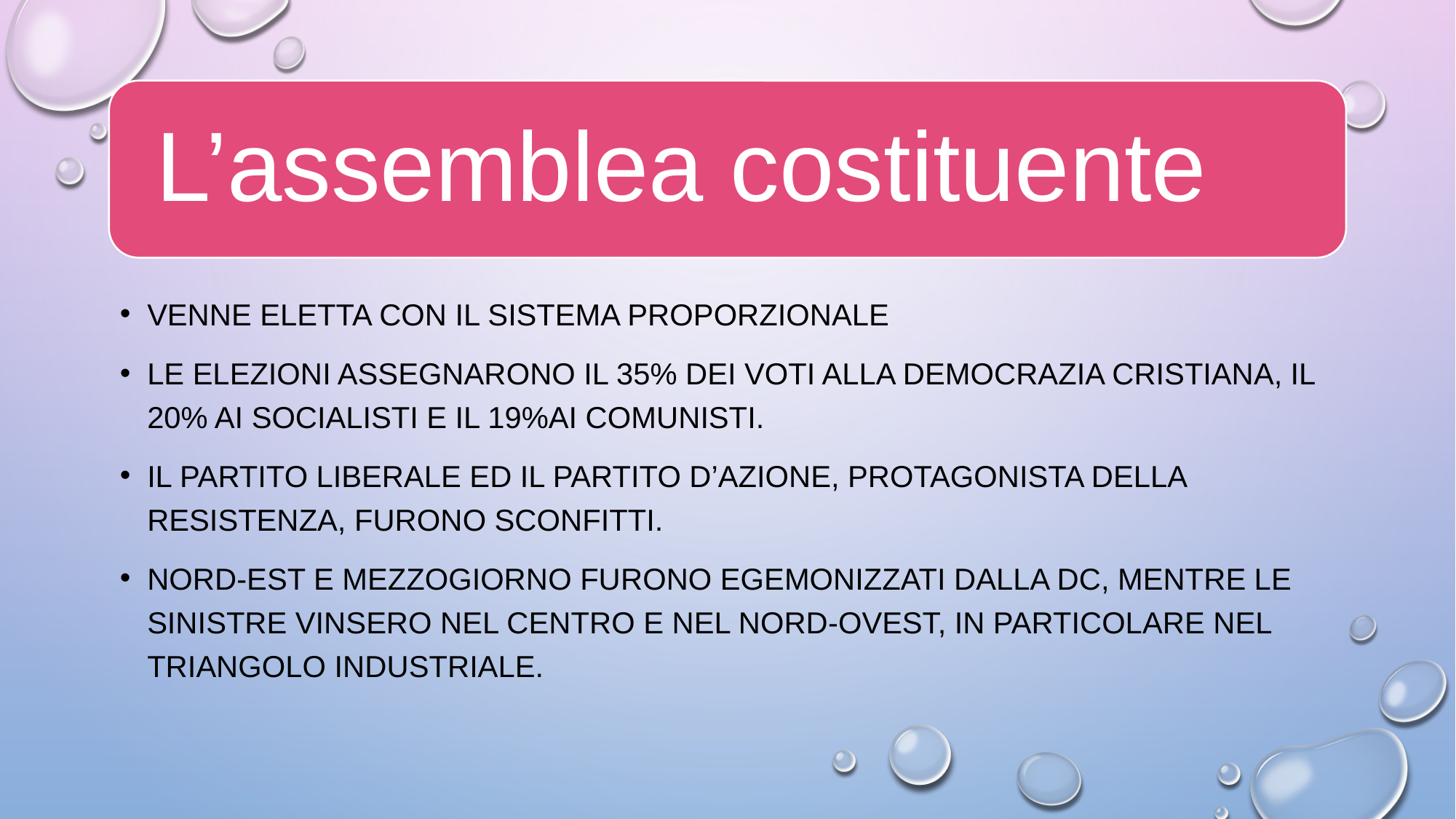

L’assemblea costituente
Venne eletta con il sistema proporzionale
Le elezioni assegnarono il 35% dei voti alla Democrazia Cristiana, il 20% ai socialisti e il 19%ai comunisti.
Il partito liberale ed il partito d’azione, protagonista della resistenza, furono sconfitti.
Nord-est e mezzogiorno furono egemonizzati dalla DC, mentre le sinistre vinsero nel centro e nel nord-ovest, in particolare nel triangolo industriale.